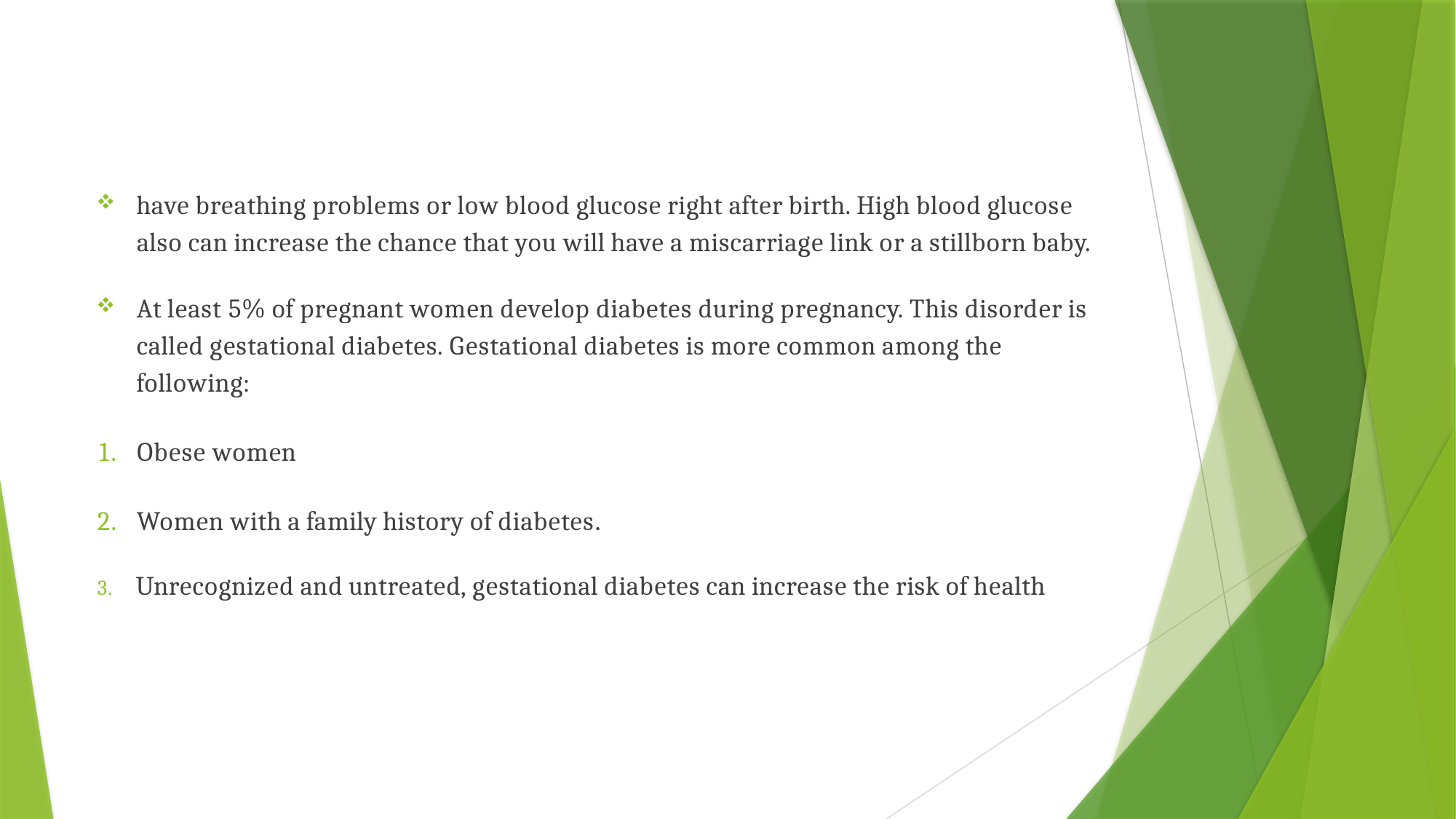

have breathing problems or low blood glucose right after birth. High blood glucose also can increase the chance that you will have a miscarriage link or a stillborn baby.
At least 5% of pregnant women develop diabetes during pregnancy. This disorder is called gestational diabetes. Gestational diabetes is more common among the following:
Obese women
Women with a family history of diabetes.
Unrecognized and untreated, gestational diabetes can increase the risk of health